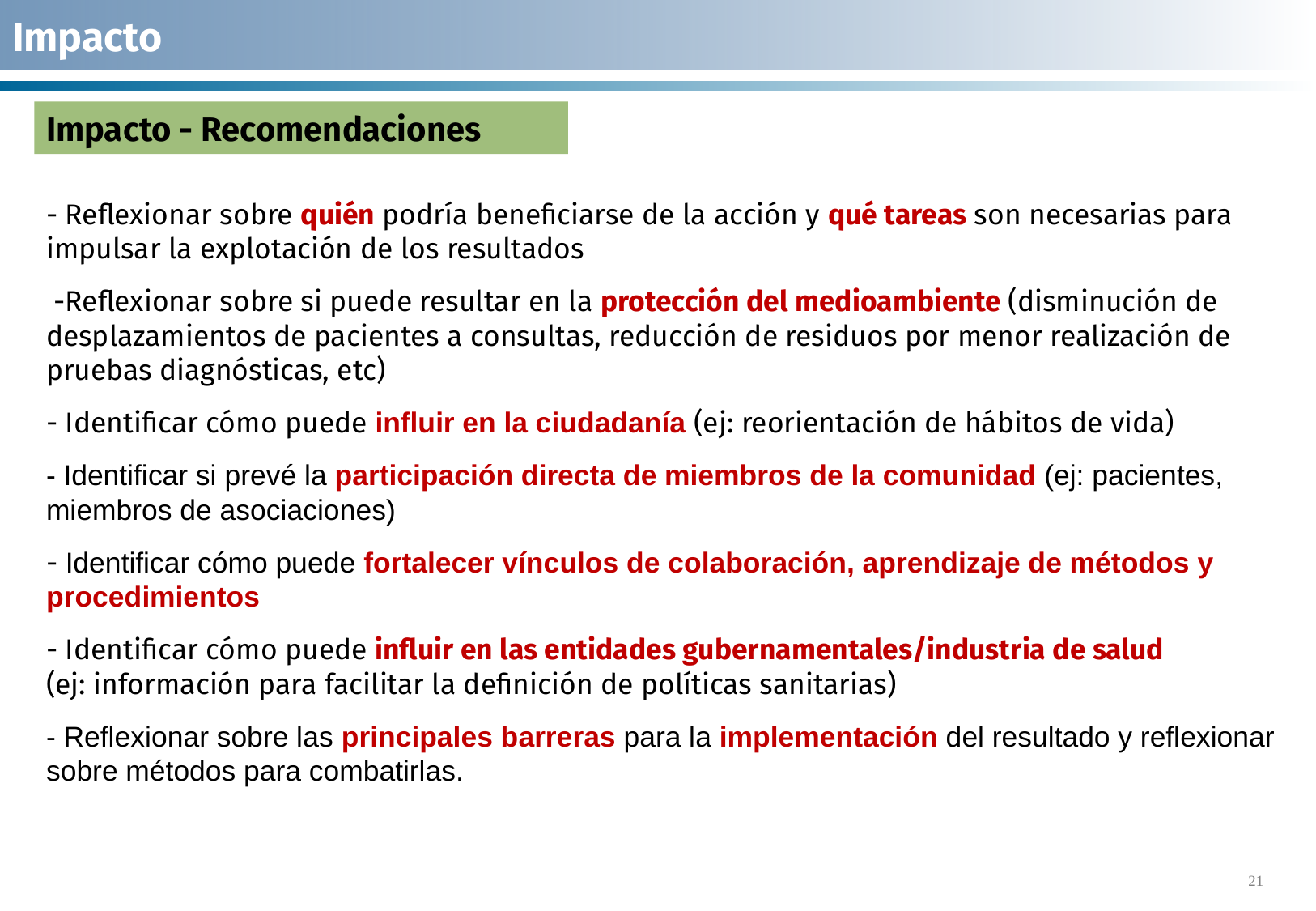

# Impacto
Impacto - Recomendaciones

- Reflexionar sobre quién podría beneficiarse de la acción y qué tareas son necesarias para impulsar la explotación de los resultados

 -Reflexionar sobre si puede resultar en la protección del medioambiente (disminución de desplazamientos de pacientes a consultas, reducción de residuos por menor realización de pruebas diagnósticas, etc)

- Identificar cómo puede influir en la ciudadanía (ej: reorientación de hábitos de vida)

- Identificar si prevé la participación directa de miembros de la comunidad (ej: pacientes, miembros de asociaciones)

- Identificar cómo puede fortalecer vínculos de colaboración, aprendizaje de métodos y procedimientos

- Identificar cómo puede influir en las entidades gubernamentales/industria de salud
(ej: información para facilitar la definición de políticas sanitarias)

- Reflexionar sobre las principales barreras para la implementación del resultado y reflexionar sobre métodos para combatirlas.